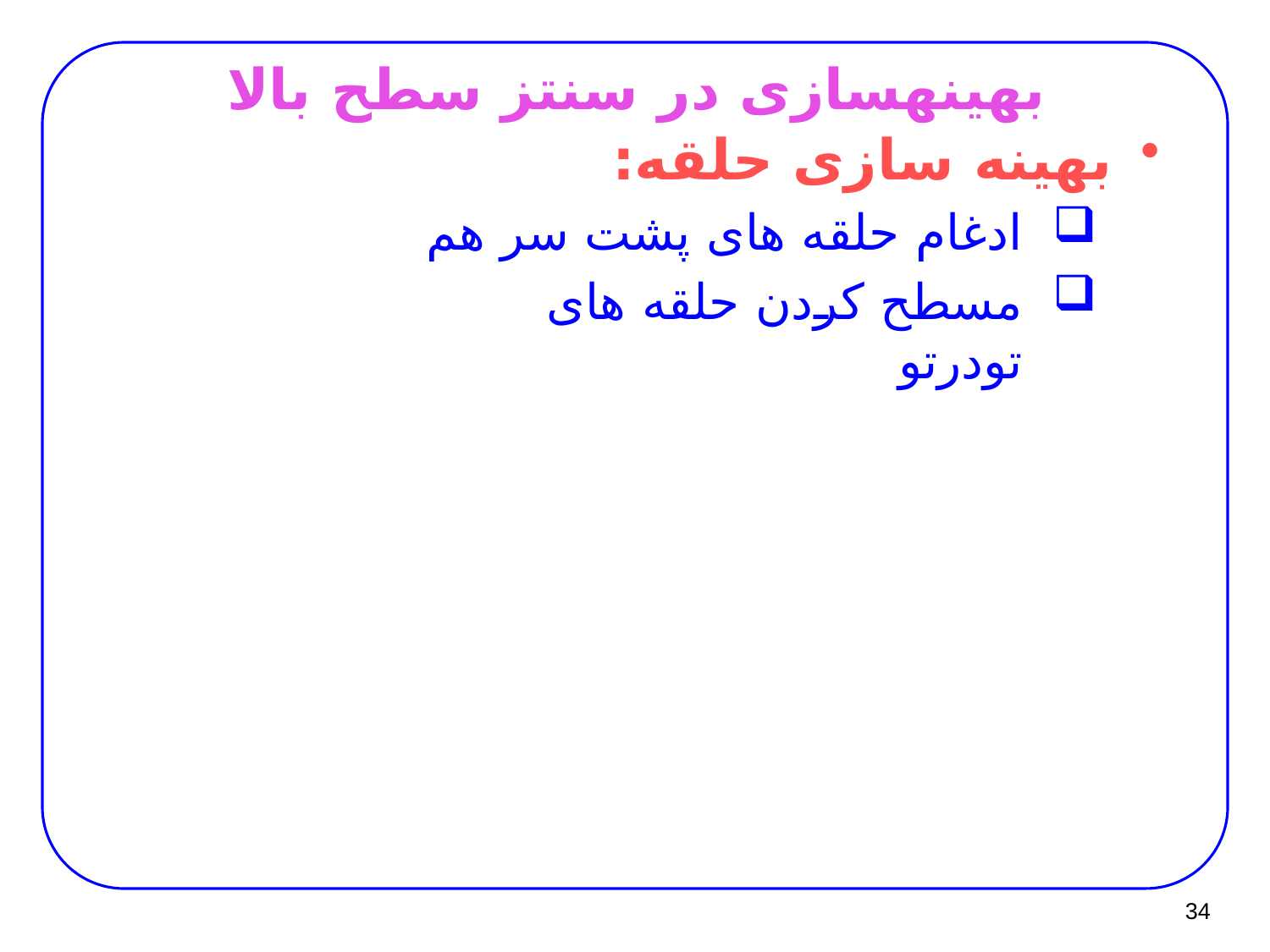

# بهینه­سازی در سنتز سطح بالا
بهینه سازی حلقه:
ادغام حلقه های پشت سر هم
مسطح کردن حلقه های تودرتو

34